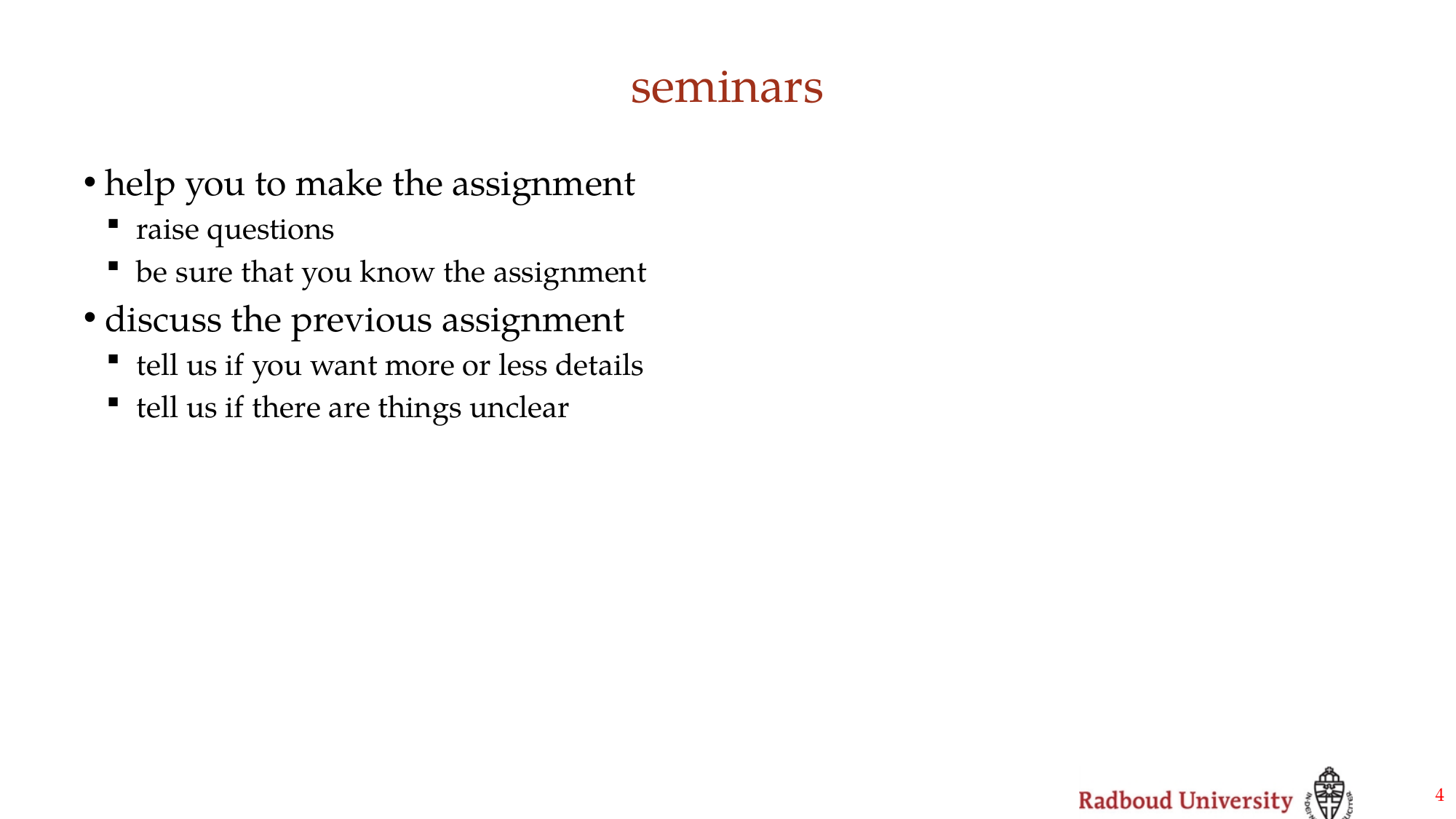

# seminars
help you to make the assignment
raise questions
be sure that you know the assignment
discuss the previous assignment
tell us if you want more or less details
tell us if there are things unclear
4